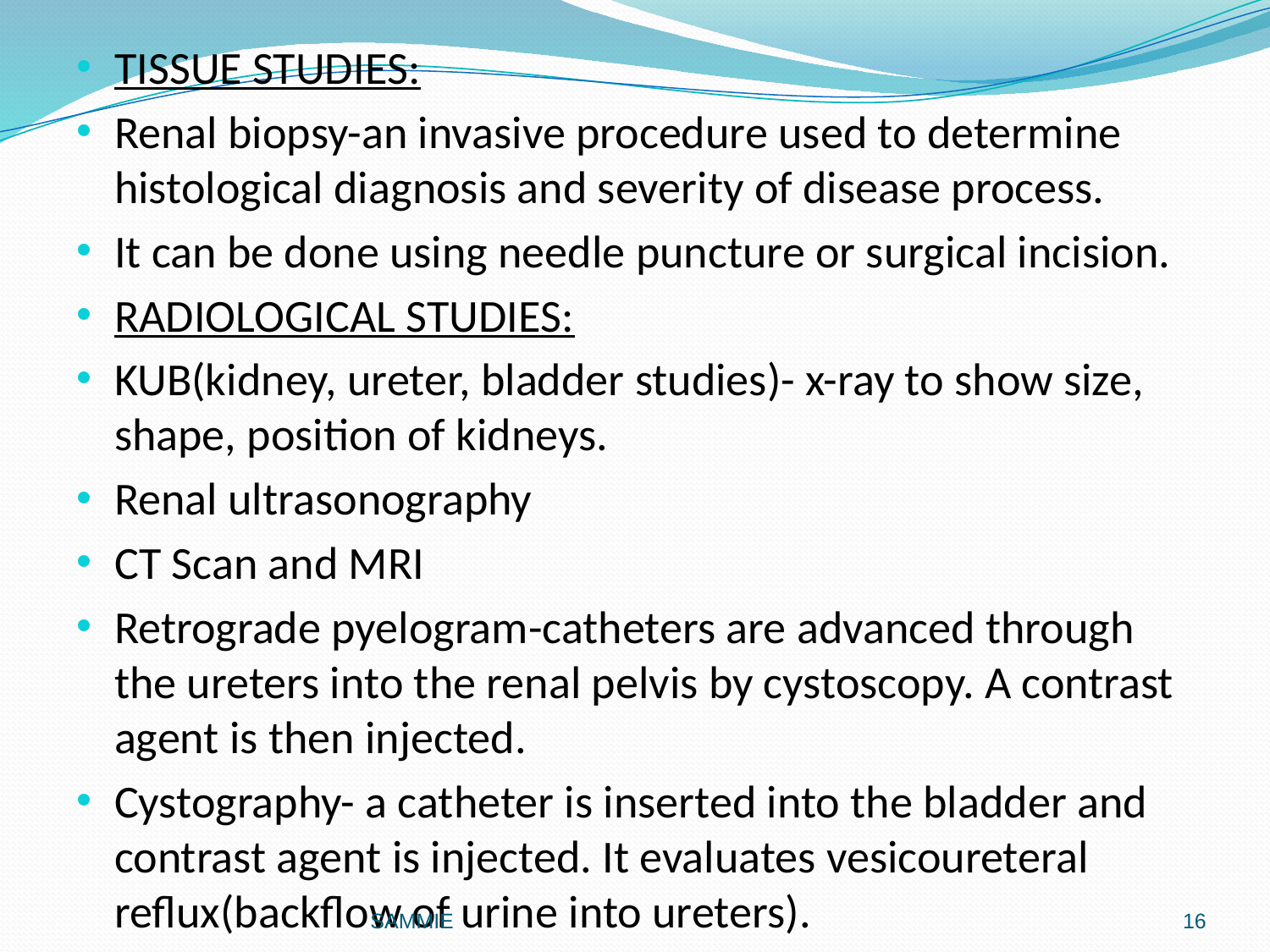

#
TISSUE STUDIES:
Renal biopsy-an invasive procedure used to determine histological diagnosis and severity of disease process.
It can be done using needle puncture or surgical incision.
RADIOLOGICAL STUDIES:
KUB(kidney, ureter, bladder studies)- x-ray to show size, shape, position of kidneys.
Renal ultrasonography
CT Scan and MRI
Retrograde pyelogram-catheters are advanced through the ureters into the renal pelvis by cystoscopy. A contrast agent is then injected.
Cystography- a catheter is inserted into the bladder and contrast agent is injected. It evaluates vesicoureteral reflux(backflow of urine into ureters).
SAMMIE
16